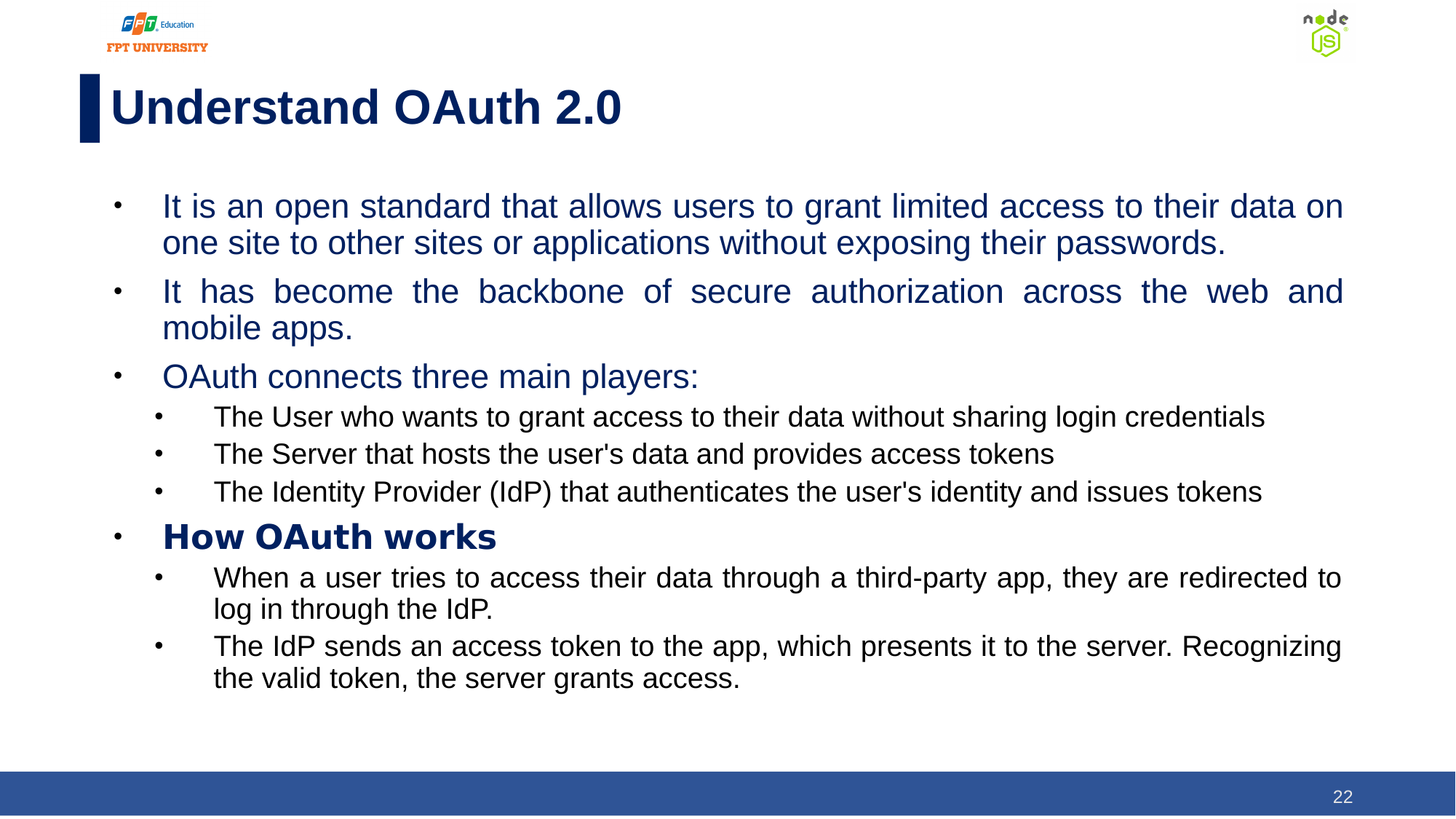

# Understand OAuth 2.0
It is an open standard that allows users to grant limited access to their data on one site to other sites or applications without exposing their passwords.
It has become the backbone of secure authorization across the web and mobile apps.
OAuth connects three main players:
The User who wants to grant access to their data without sharing login credentials
The Server that hosts the user's data and provides access tokens
The Identity Provider (IdP) that authenticates the user's identity and issues tokens
𝗛𝗼𝘄 𝗢𝗔𝘂𝘁𝗵 𝘄𝗼𝗿𝗸𝘀
When a user tries to access their data through a third-party app, they are redirected to log in through the IdP.
The IdP sends an access token to the app, which presents it to the server. Recognizing the valid token, the server grants access.
22